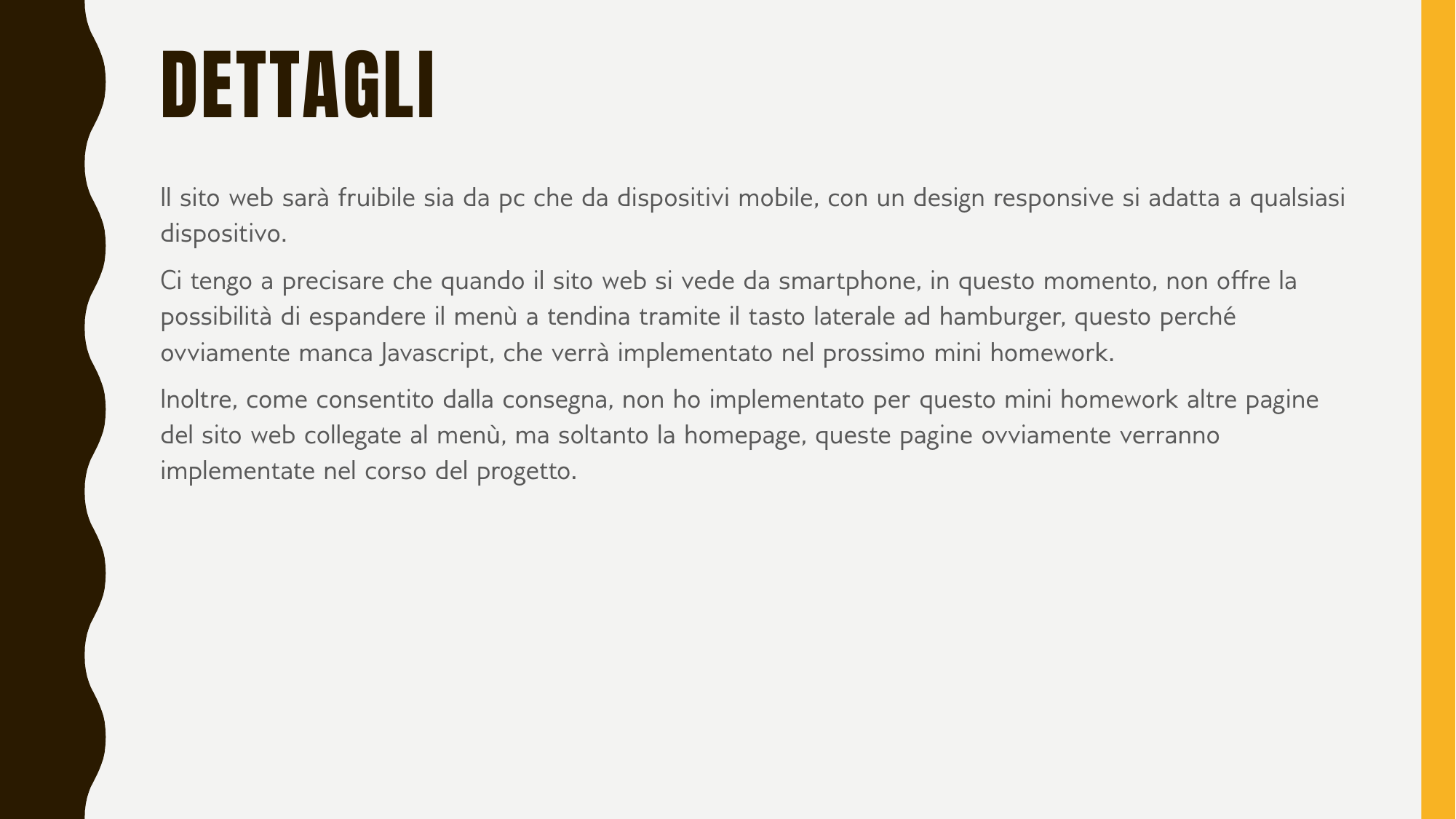

# DETTAGLI
Il sito web sarà fruibile sia da pc che da dispositivi mobile, con un design responsive si adatta a qualsiasi dispositivo.
Ci tengo a precisare che quando il sito web si vede da smartphone, in questo momento, non offre la possibilità di espandere il menù a tendina tramite il tasto laterale ad hamburger, questo perché ovviamente manca Javascript, che verrà implementato nel prossimo mini homework.
Inoltre, come consentito dalla consegna, non ho implementato per questo mini homework altre pagine del sito web collegate al menù, ma soltanto la homepage, queste pagine ovviamente verranno implementate nel corso del progetto.